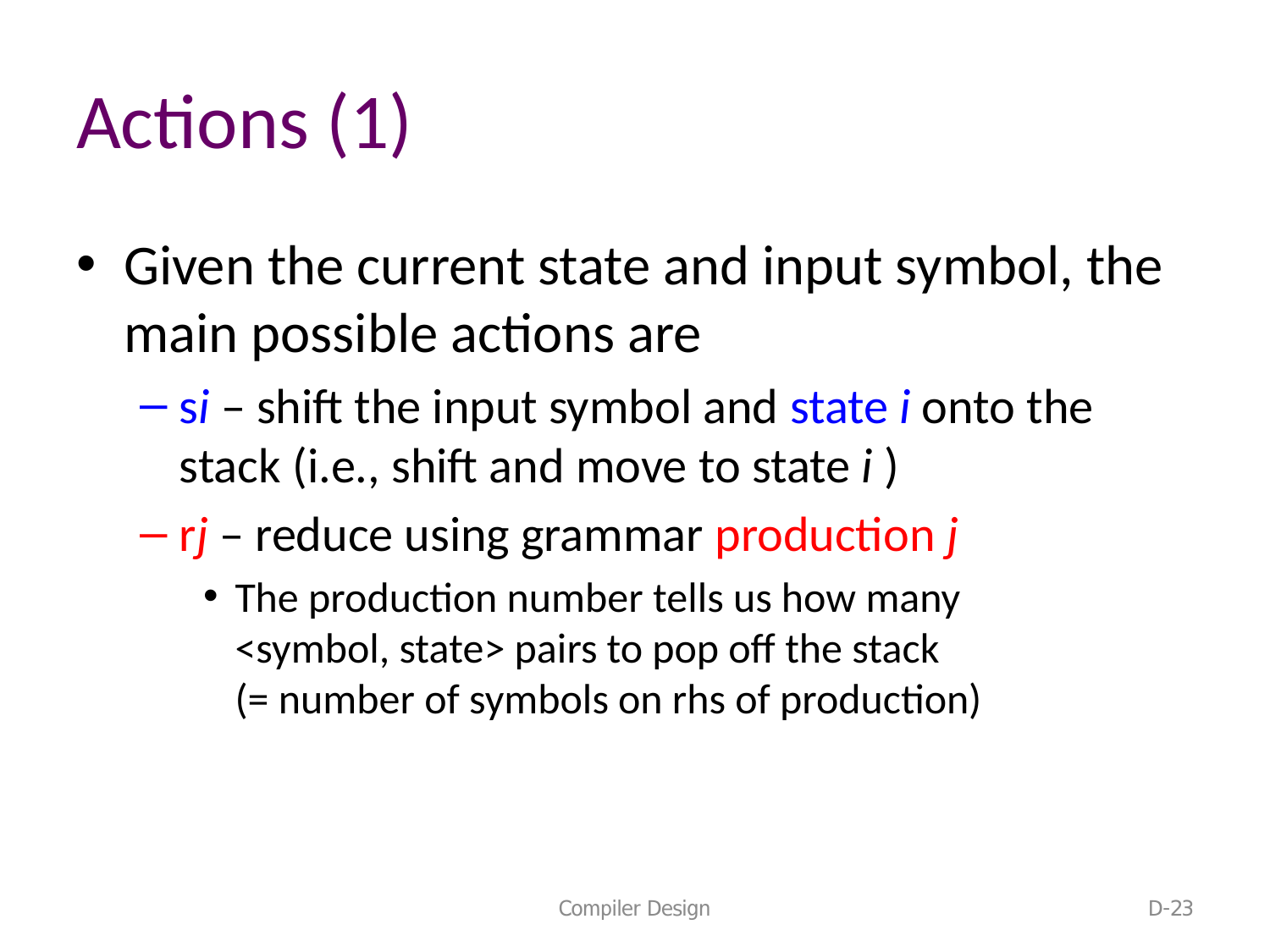

# Actions (1)
Given the current state and input symbol, the main possible actions are
si – shift the input symbol and state i onto the stack (i.e., shift and move to state i )
rj – reduce using grammar production j
The production number tells us how many
<symbol, state> pairs to pop off the stack
(= number of symbols on rhs of production)
Compiler Design
D-23